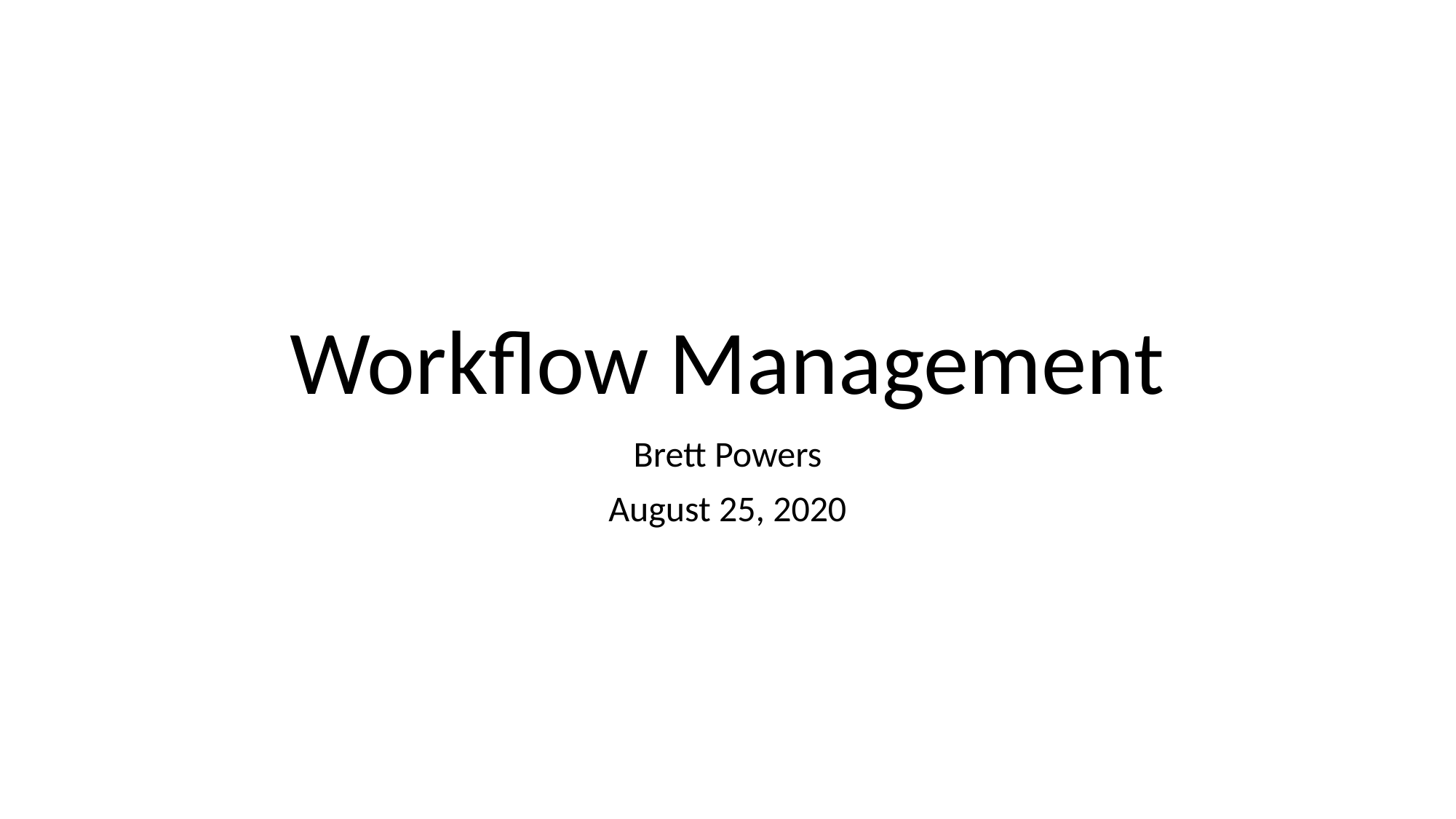

# Workflow Management
Brett Powers
August 25, 2020